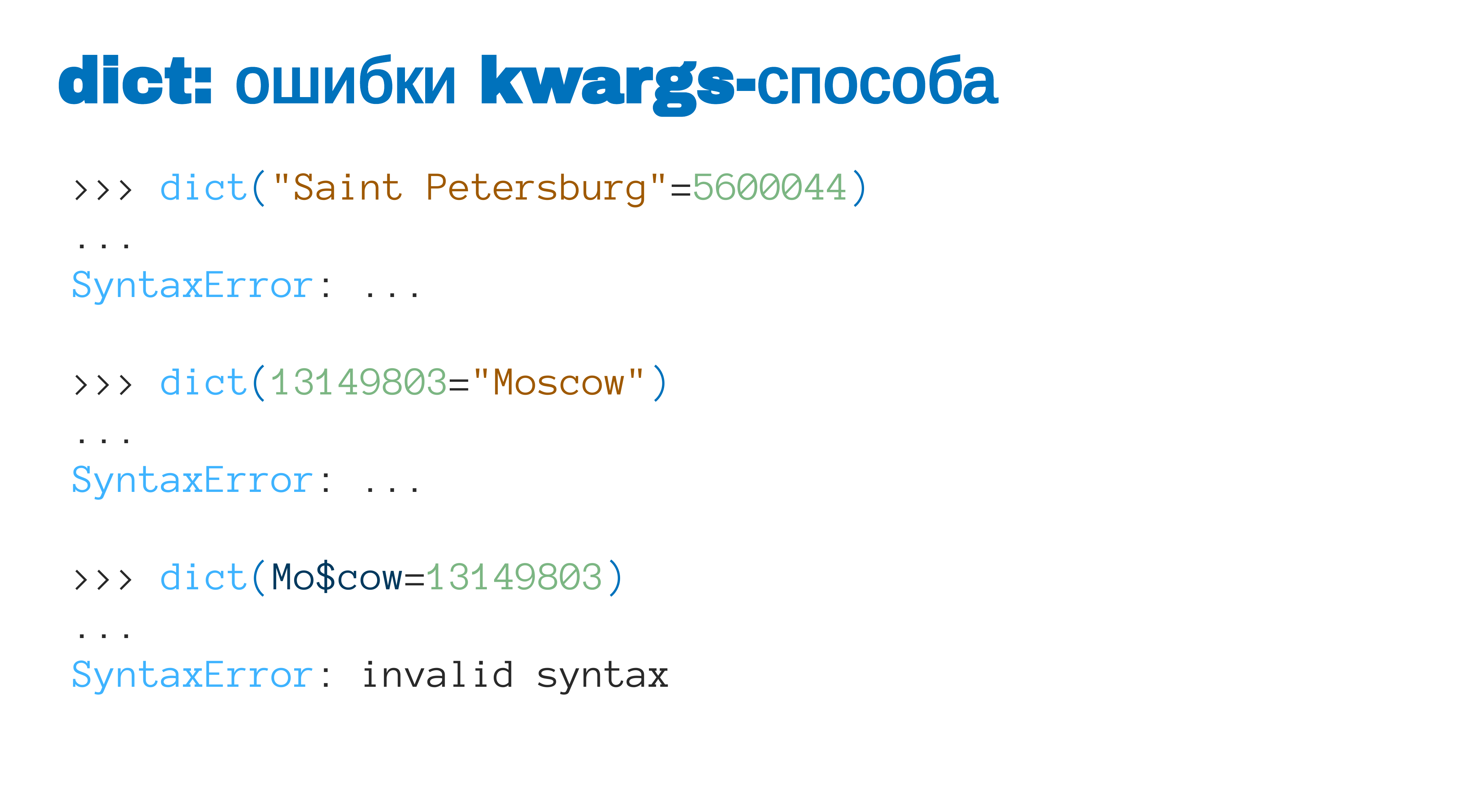

# dict: ошибки kwargs-способа
>>> dict("Saint Petersburg"=5600044)
...
SyntaxError: ...

>>> dict(13149803="Moscow")
...
SyntaxError: ...

>>> dict(Mo$cow=13149803)
...
SyntaxError: invalid syntax
14